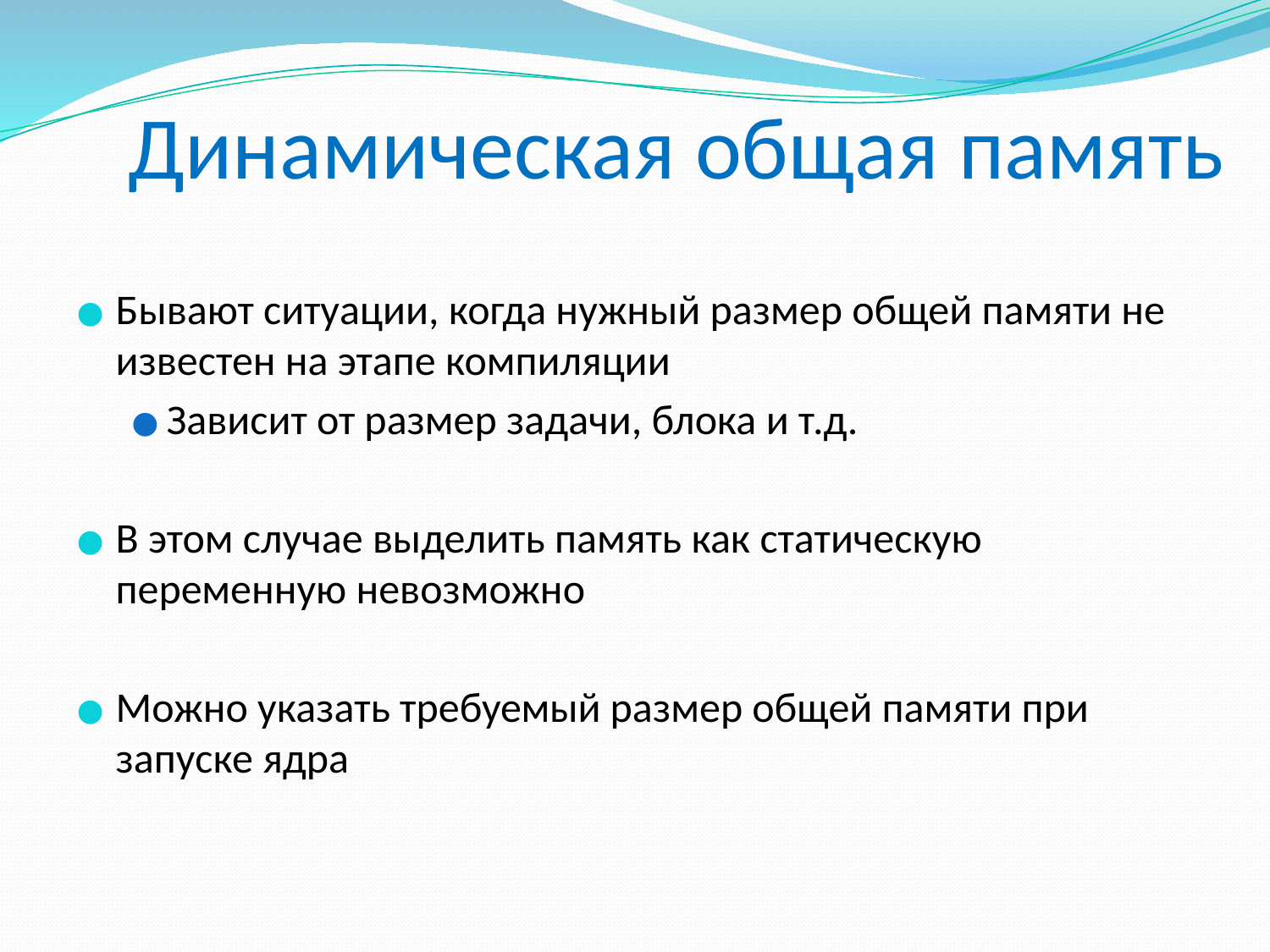

# Динамическая общая память
Бывают ситуации, когда нужный размер общей памяти не известен на этапе компиляции
Зависит от размер задачи, блока и т.д.

В этом случае выделить память как статическую переменную невозможно

Можно указать требуемый размер общей памяти при запуске ядра